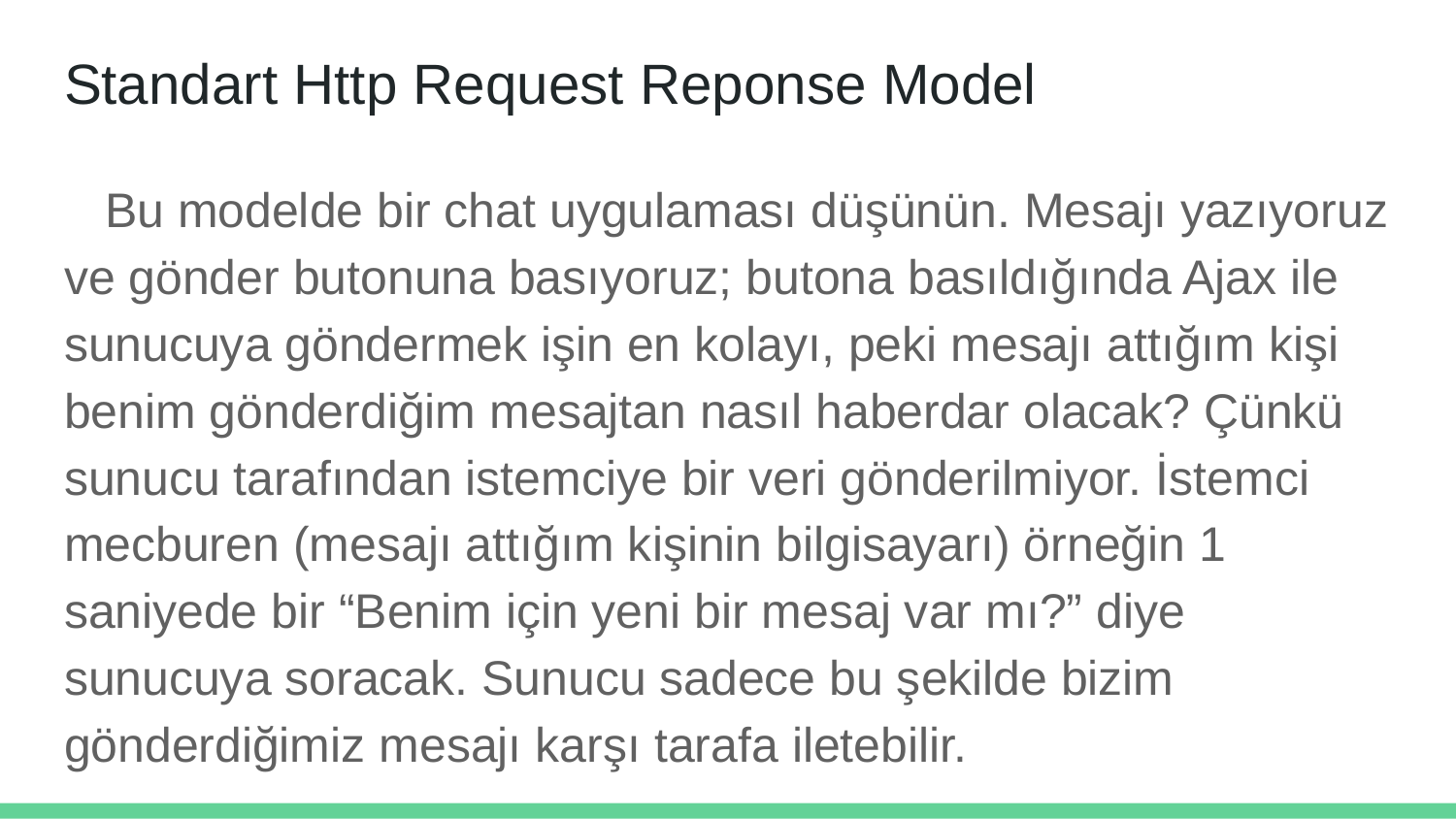

# Standart Http Request Reponse Model
    Bu modelde bir chat uygulaması düşünün. Mesajı yazıyoruz ve gönder butonuna basıyoruz; butona basıldığında Ajax ile sunucuya göndermek işin en kolayı, peki mesajı attığım kişi benim gönderdiğim mesajtan nasıl haberdar olacak? Çünkü sunucu tarafından istemciye bir veri gönderilmiyor. İstemci mecburen (mesajı attığım kişinin bilgisayarı) örneğin 1 saniyede bir “Benim için yeni bir mesaj var mı?” diye sunucuya soracak. Sunucu sadece bu şekilde bizim gönderdiğimiz mesajı karşı tarafa iletebilir.